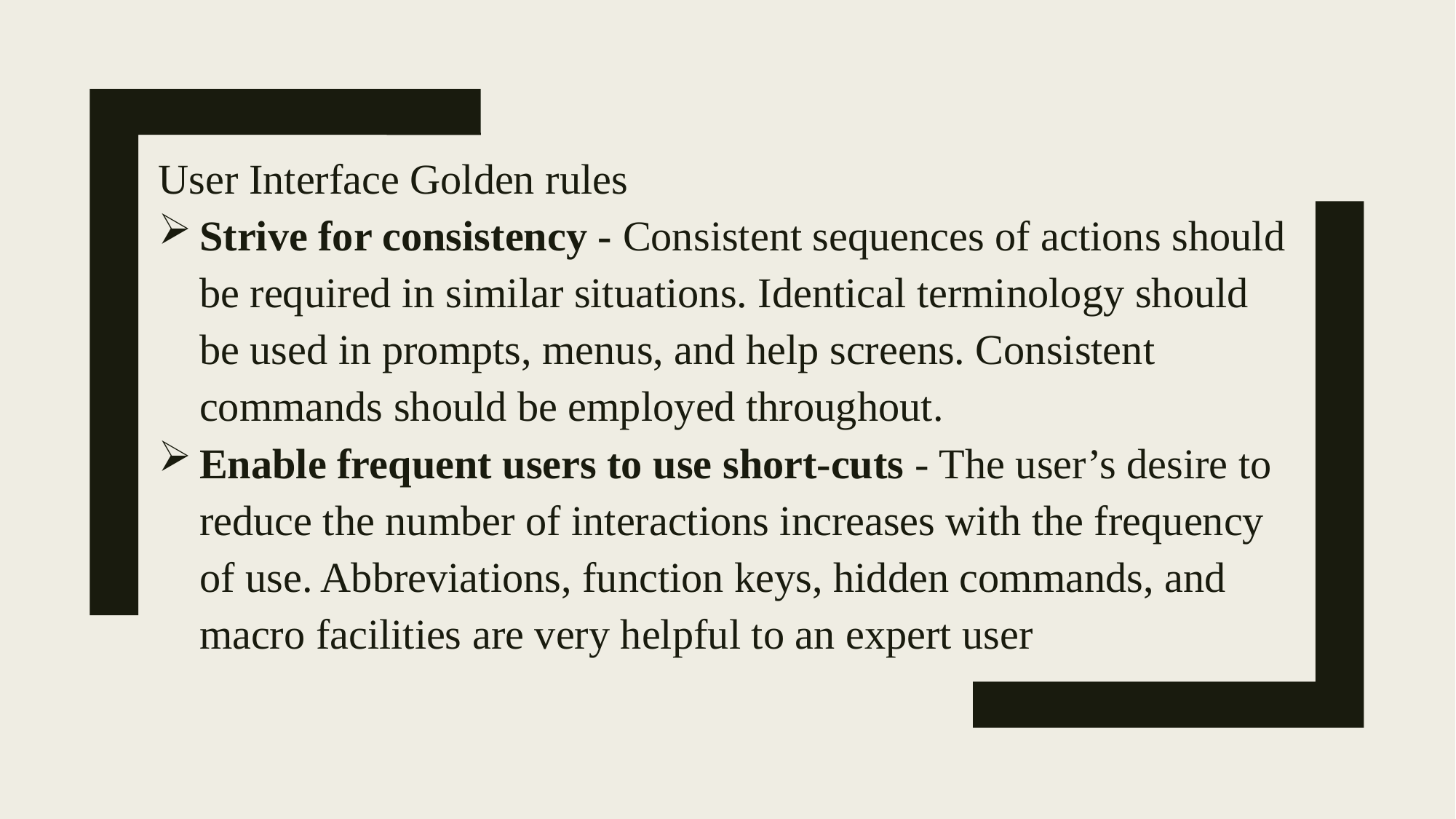

User Interface Golden rules
Strive for consistency - Consistent sequences of actions should be required in similar situations. Identical terminology should be used in prompts, menus, and help screens. Consistent commands should be employed throughout.
Enable frequent users to use short-cuts - The user’s desire to reduce the number of interactions increases with the frequency of use. Abbreviations, function keys, hidden commands, and macro facilities are very helpful to an expert user